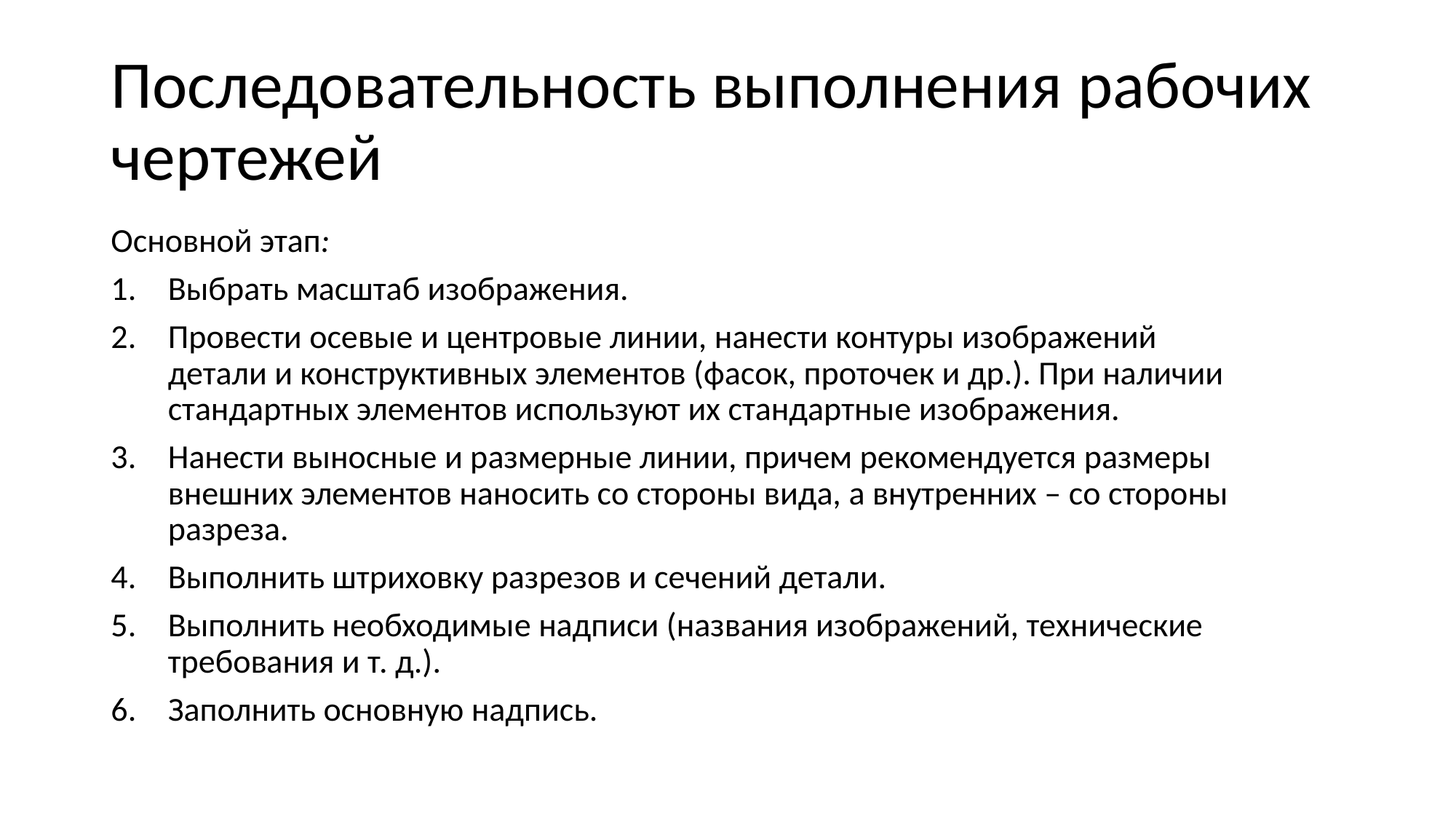

# Последовательность выполнения рабочих чертежей
Основной этап:
Выбрать масштаб изображения.
Провести осевые и центровые линии, нанести контуры изображений
детали и конструктивных элементов (фасок, проточек и др.). При наличии
стандартных элементов используют их стандартные изображения.
Нанести выносные и размерные линии, причем рекомендуется размеры
внешних элементов наносить со стороны вида, а внутренних – со стороны разреза.
Выполнить штриховку разрезов и сечений детали.
Выполнить необходимые надписи (названия изображений, технические
требования и т. д.).
Заполнить основную надпись.